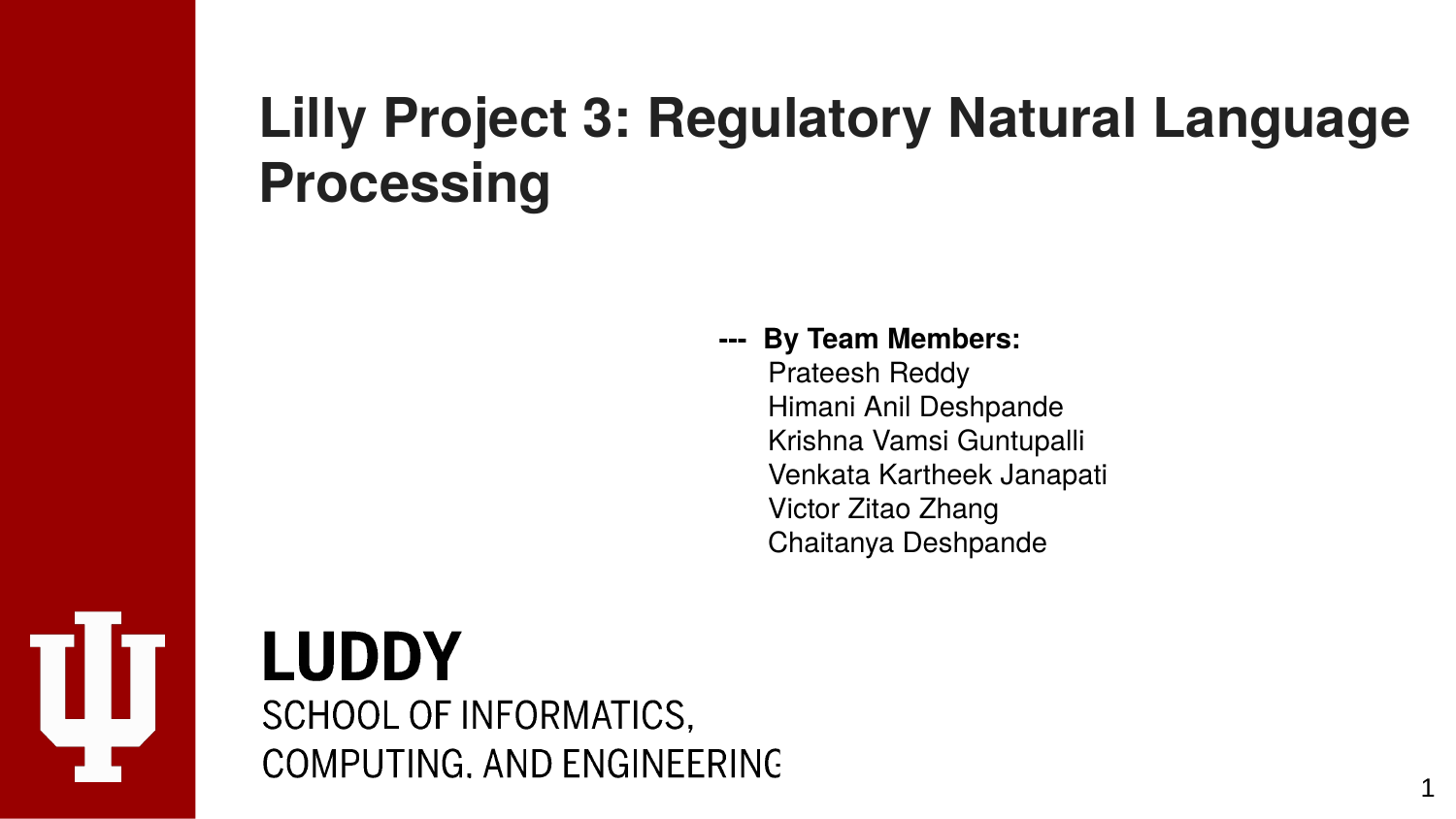

# Lilly Project 3: Regulatory Natural Language Processing

   ---  By Team Members:
Prateesh Reddy
Himani Anil Deshpande
Krishna Vamsi Guntupalli
Venkata Kartheek Janapati
Victor Zitao Zhang
Chaitanya Deshpande
1